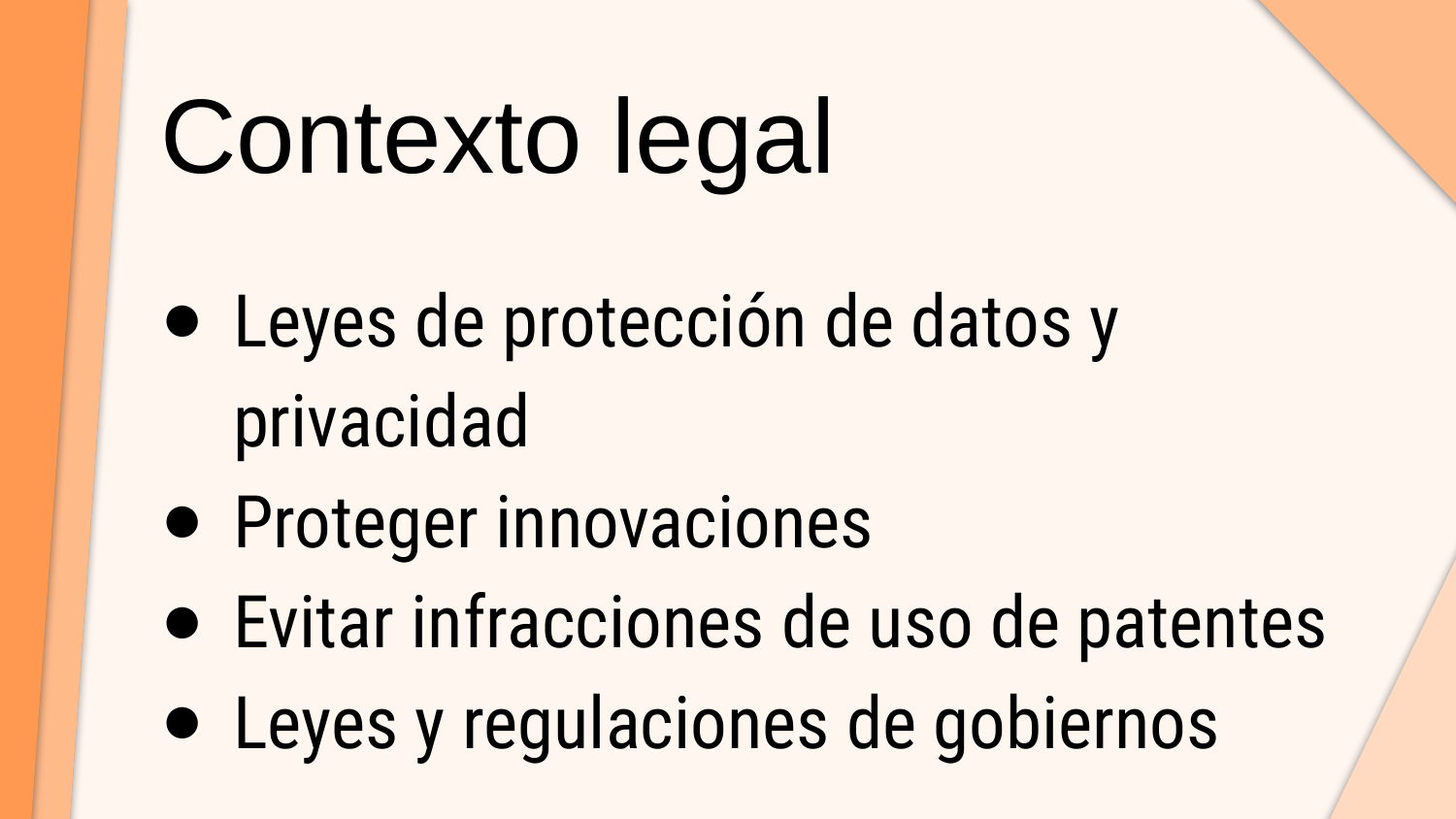

# Contexto legal

Leyes de protección de datos y privacidad
Proteger innovaciones
Evitar infracciones de uso de patentes
Leyes y regulaciones de gobiernos